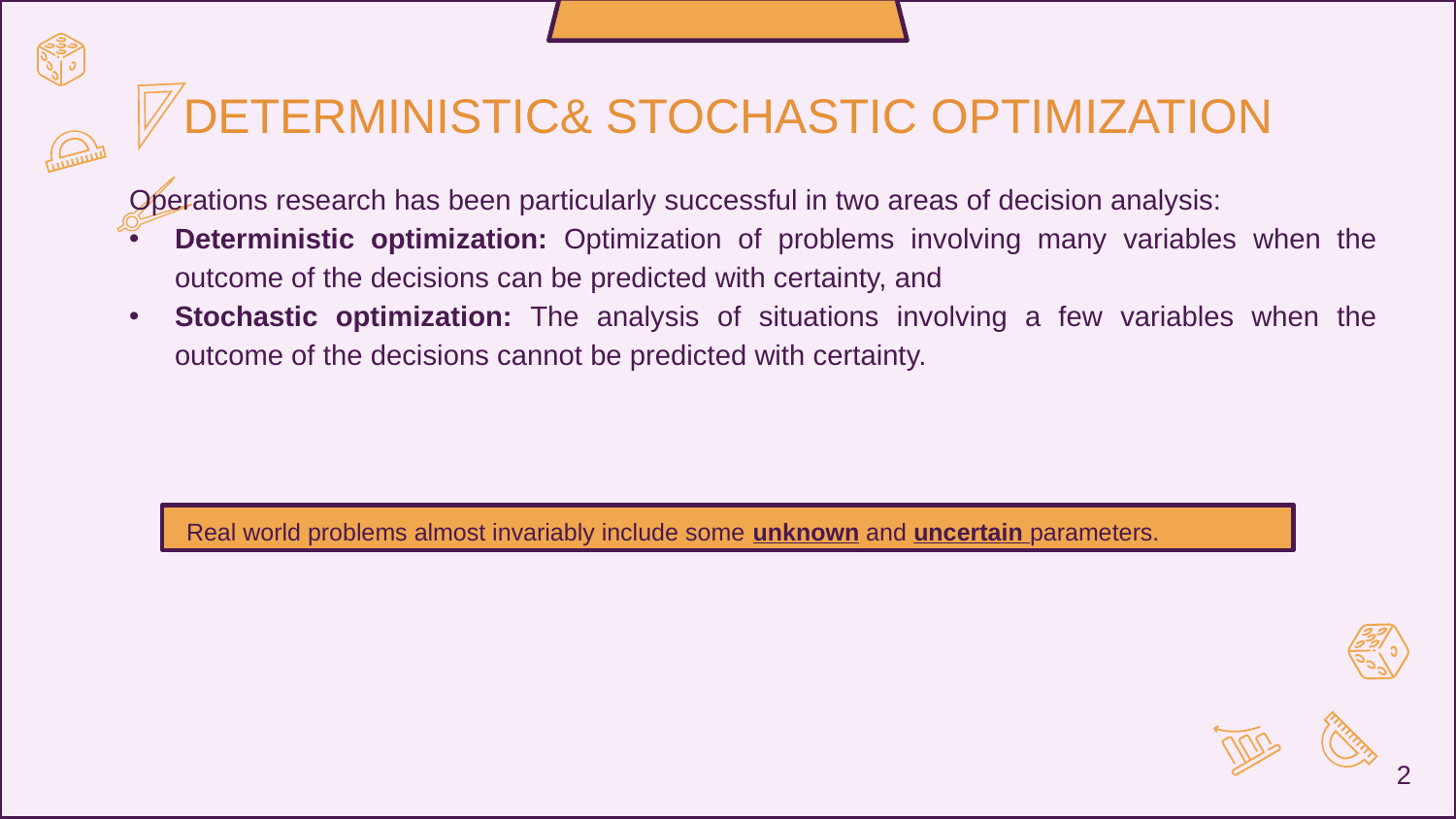

# DETERMINISTIC& STOCHASTIC OPTIMIZATION
Operations research has been particularly successful in two areas of decision analysis:
Deterministic optimization: Optimization of problems involving many variables when the outcome of the decisions can be predicted with certainty, and
Stochastic optimization: The analysis of situations involving a few variables when the outcome of the decisions cannot be predicted with certainty.
Real world problems almost invariably include some unknown and uncertain parameters.

2